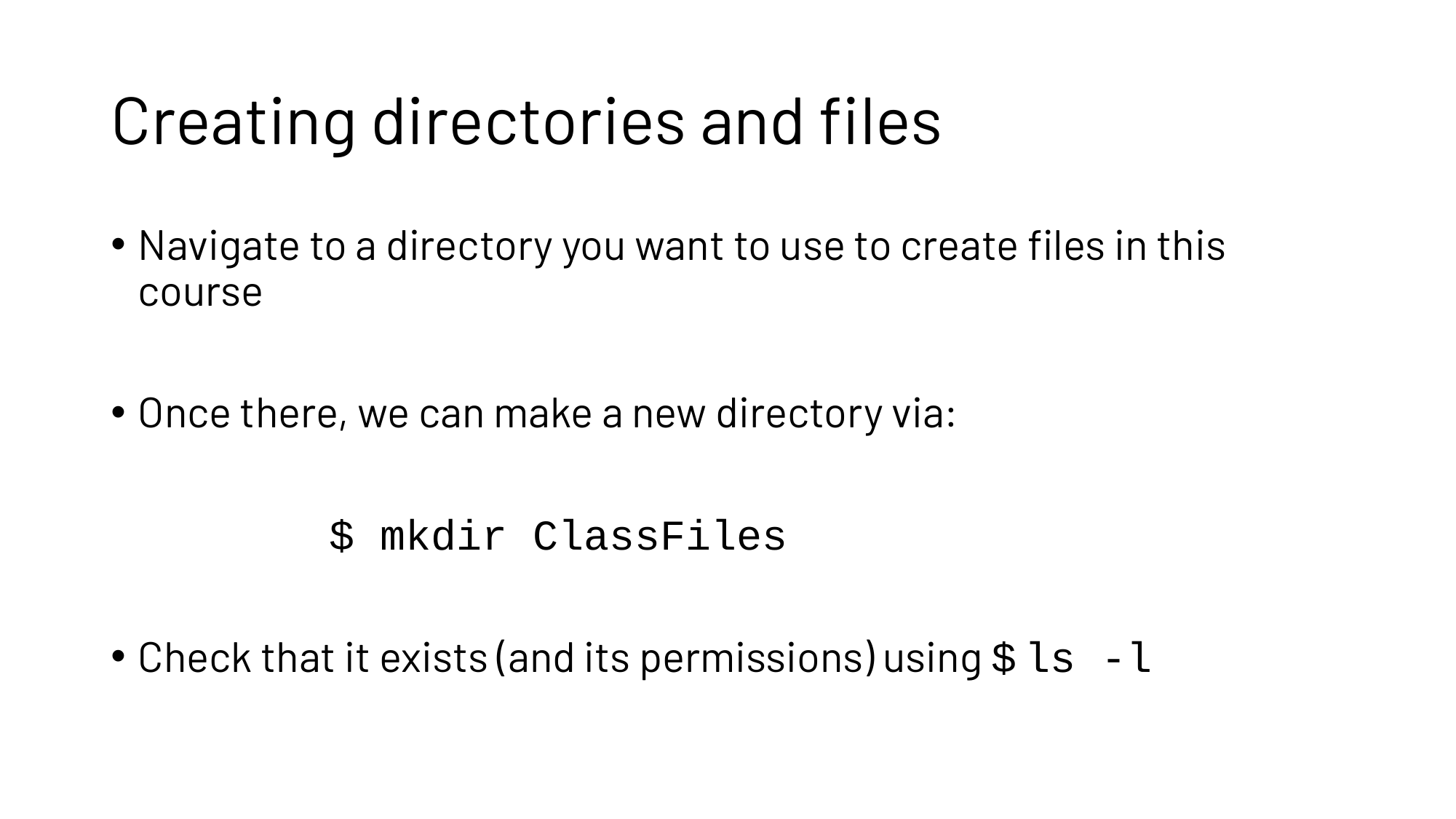

# Creating directories and files
Navigate to a directory you want to use to create files in this course

Once there, we can make a new directory via:

		$ mkdir ClassFiles

Check that it exists (and its permissions) using $ ls -l